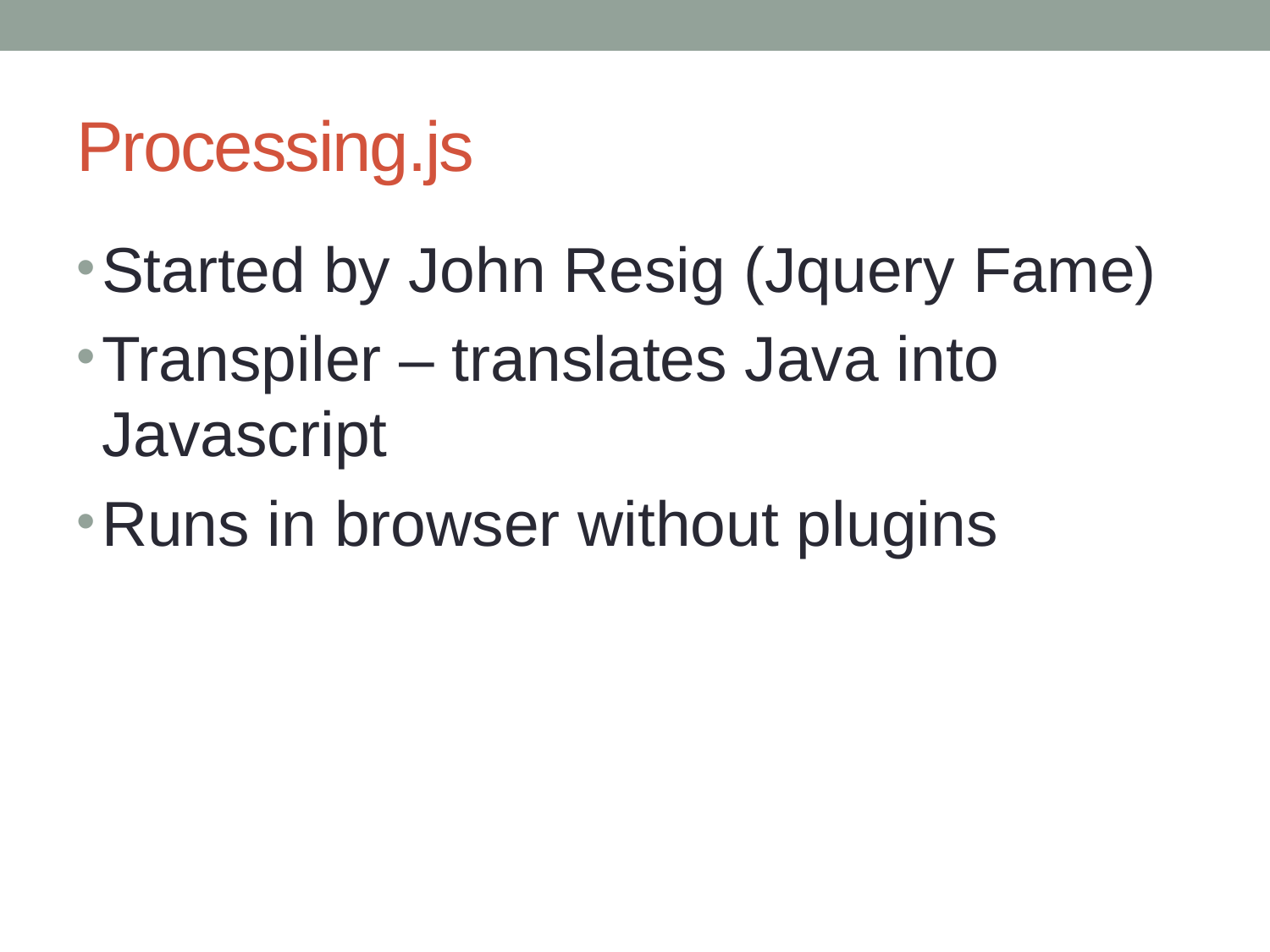

# Processing.js
Started by John Resig (Jquery Fame)
Transpiler – translates Java into Javascript
Runs in browser without plugins